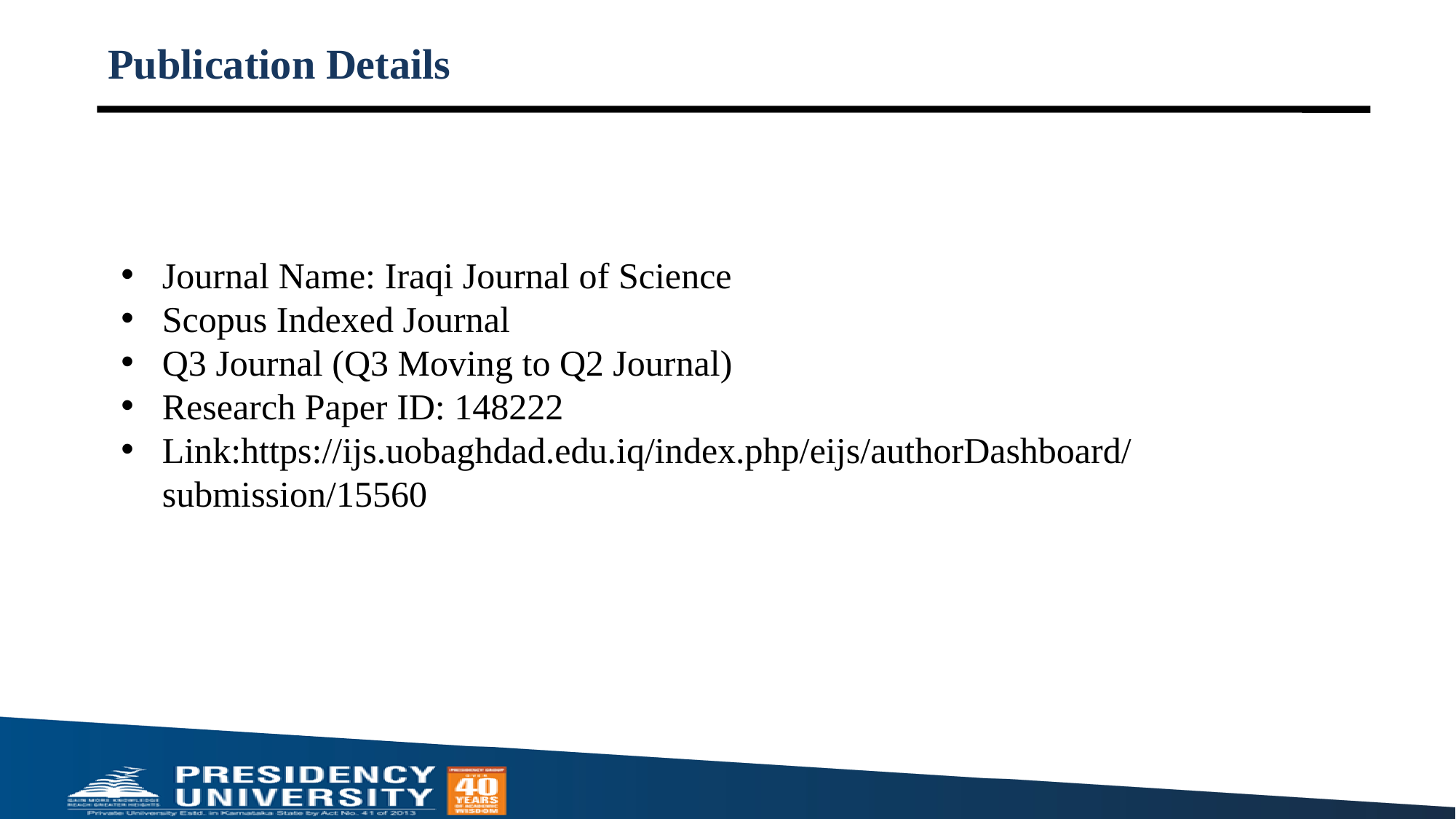

# Publication Details

Journal Name: Iraqi Journal of Science
Scopus Indexed Journal
Q3 Journal (Q3 Moving to Q2 Journal)
Research Paper ID: 148222
Link:https://ijs.uobaghdad.edu.iq/index.php/eijs/authorDashboard/submission/15560